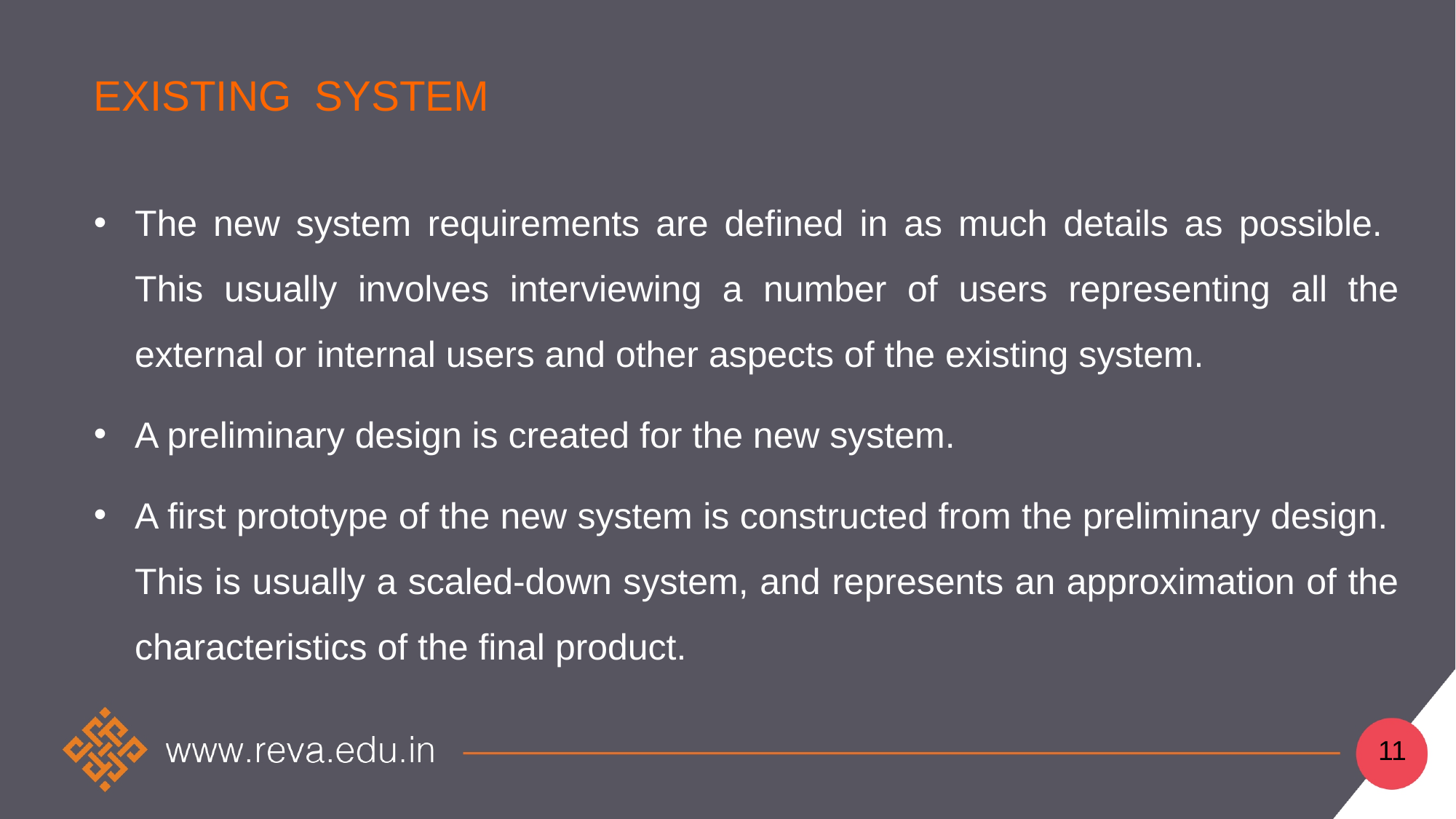

# Existing  system
The new system requirements are defined in as much details as possible.  This usually involves interviewing a number of users representing all the external or internal users and other aspects of the existing system.
A preliminary design is created for the new system.
A first prototype of the new system is constructed from the preliminary design.  This is usually a scaled-down system, and represents an approximation of the characteristics of the final product.

11